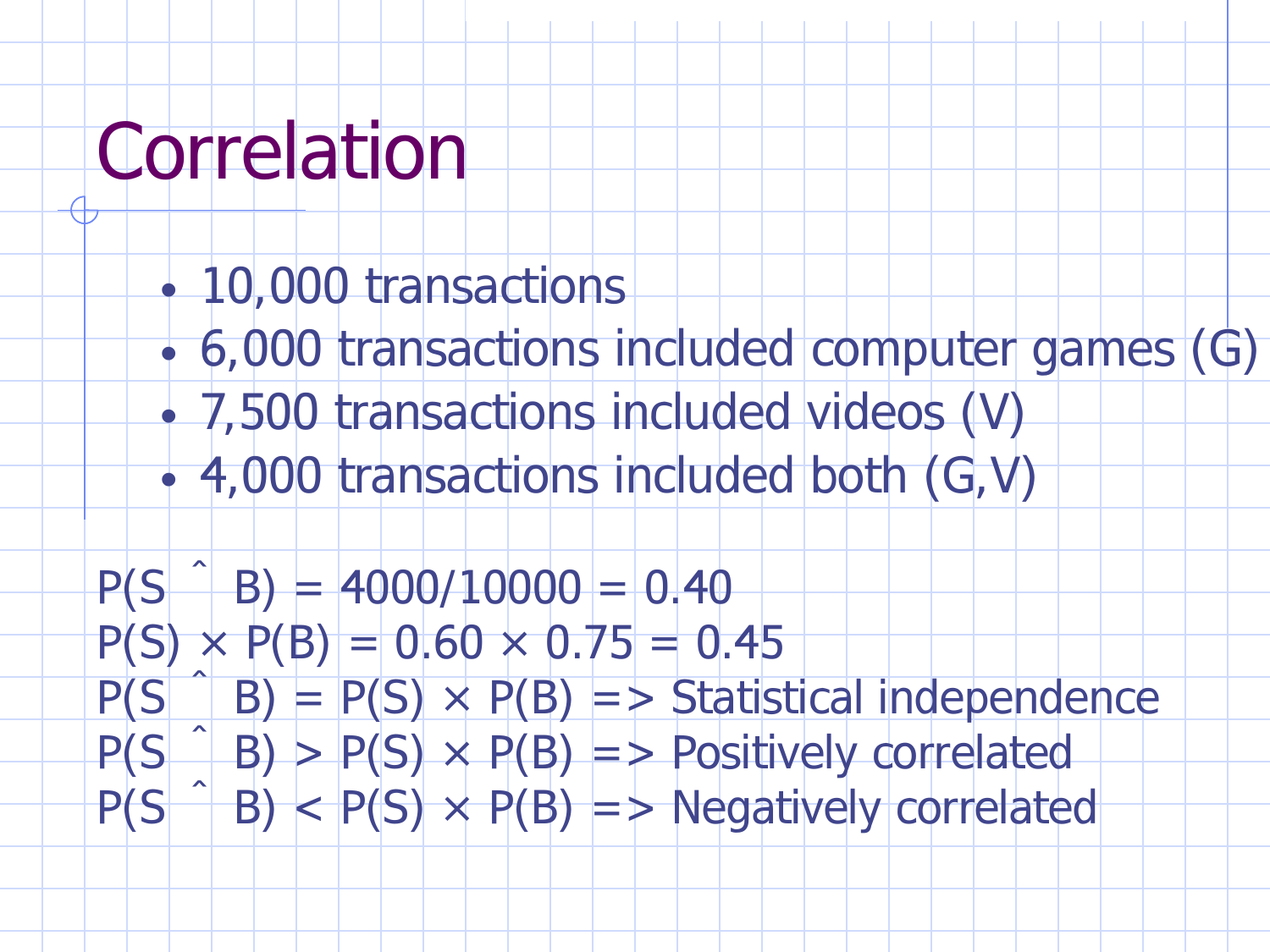

# Correlation
10,000 transactions
6,000 transactions included computer games (G)
7,500 transactions included videos (V)
4,000 transactions included both (G,V)

P(S＾B) = 4000/10000 = 0.40
P(S) × P(B) = 0.60 × 0.75 = 0.45
P(S＾B) = P(S) × P(B) => Statistical independence
P(S＾B) > P(S) × P(B) => Positively correlated
P(S＾B) < P(S) × P(B) => Negatively correlated